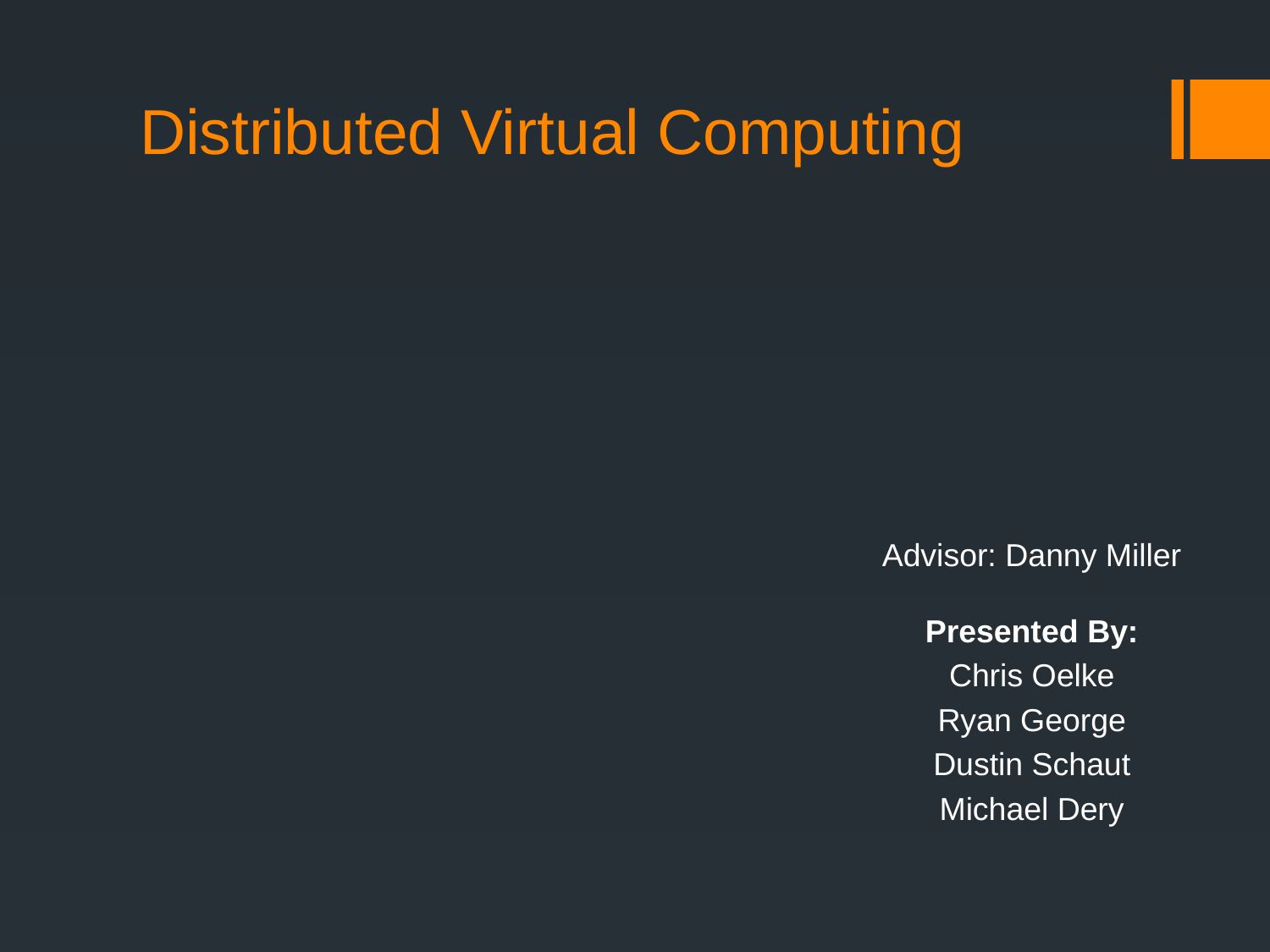

# Distributed Virtual Computing
Advisor: Danny Miller

Presented By:
Chris Oelke
Ryan George
Dustin Schaut
Michael Dery